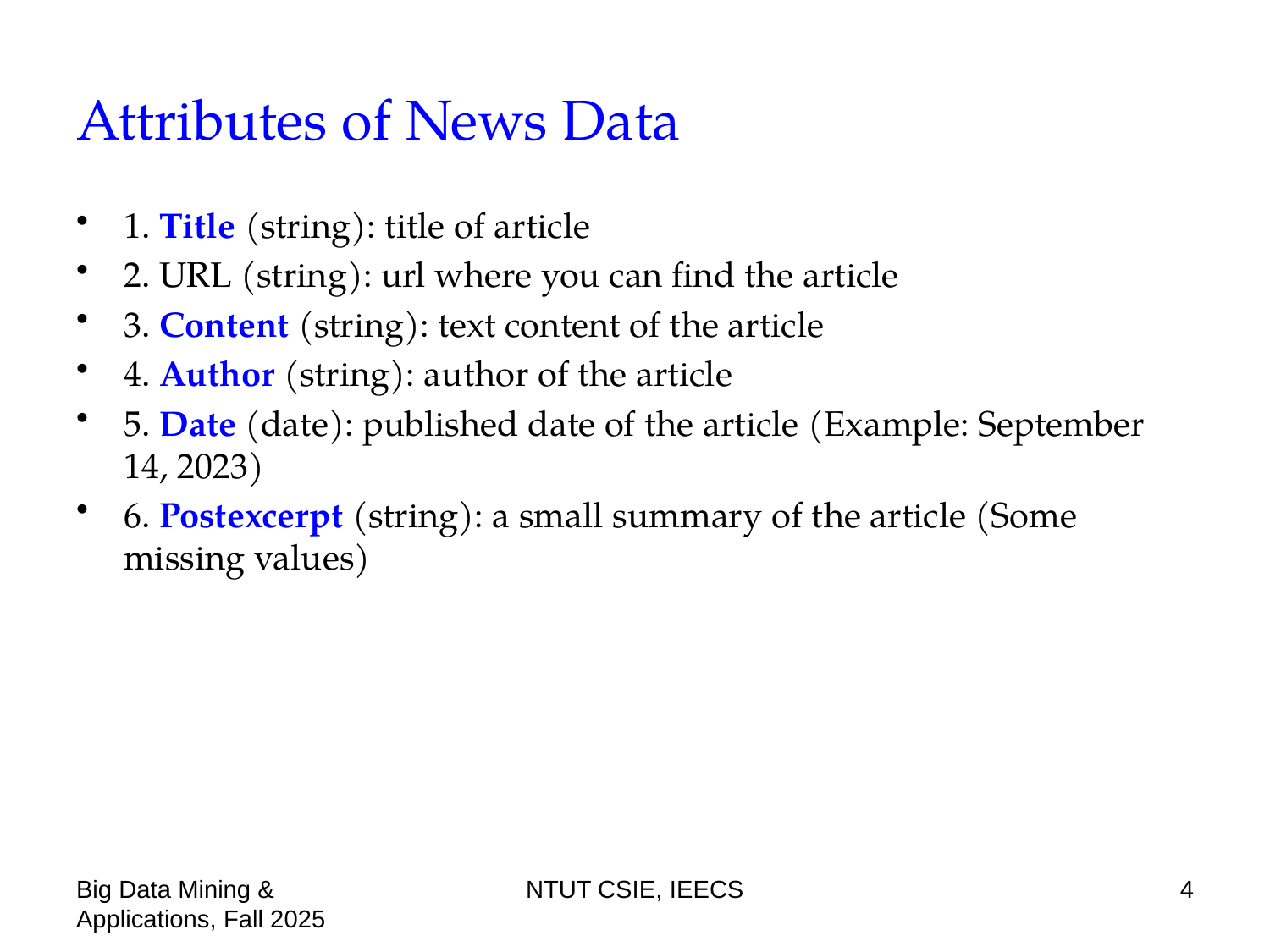

# Attributes of News Data
1. Title (string): title of article
2. URL (string): url where you can find the article
3. Content (string): text content of the article
4. Author (string): author of the article
5. Date (date): published date of the article (Example: September 14, 2023)
6. Postexcerpt (string): a small summary of the article (Some missing values)
Big Data Mining & Applications, Fall 2025
NTUT CSIE, IEECS
4